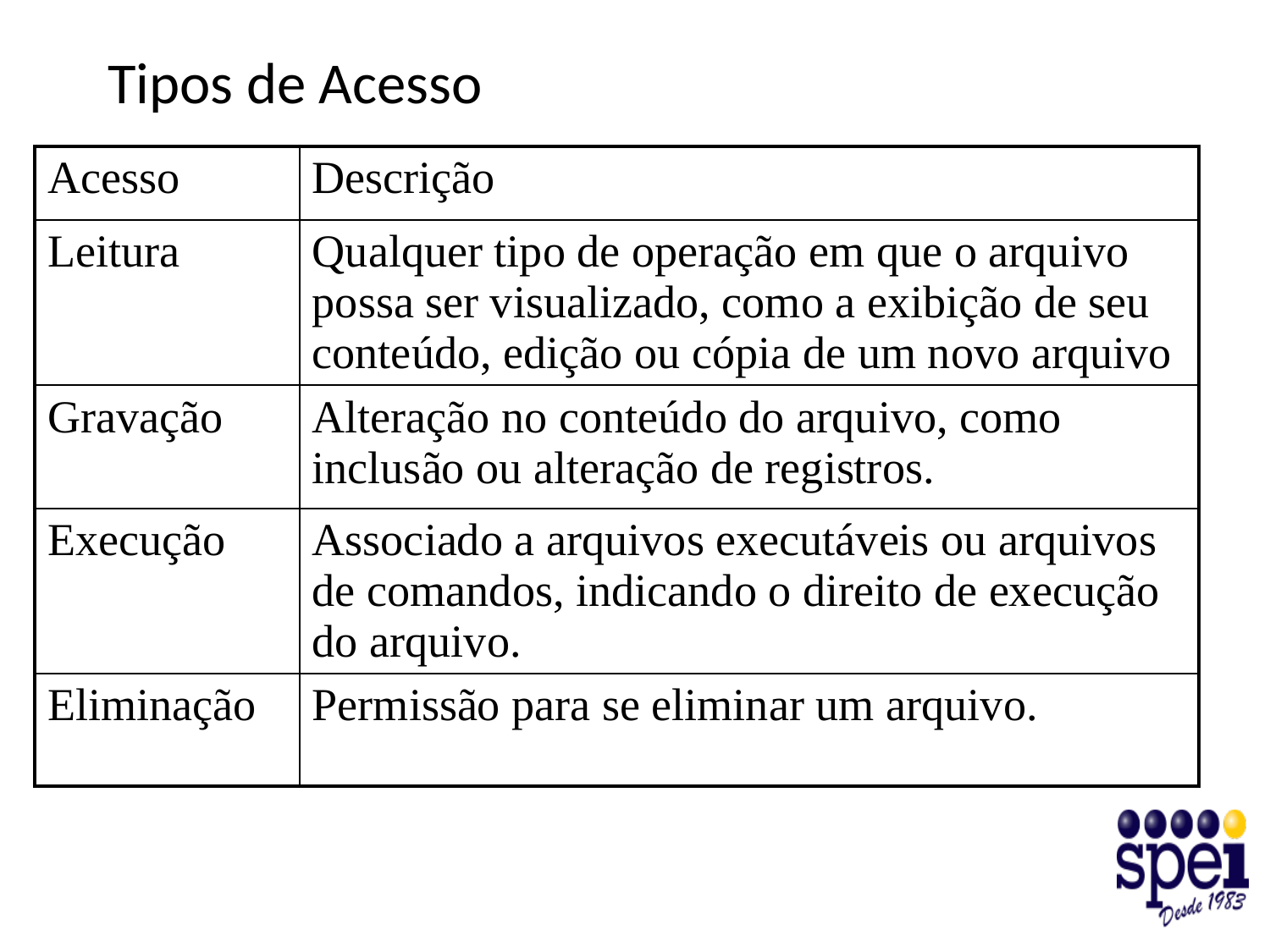

# Tipos de Acesso
| Acesso | Descrição |
| --- | --- |
| Leitura | Qualquer tipo de operação em que o arquivo possa ser visualizado, como a exibição de seu conteúdo, edição ou cópia de um novo arquivo |
| Gravação | Alteração no conteúdo do arquivo, como inclusão ou alteração de registros. |
| Execução | Associado a arquivos executáveis ou arquivos de comandos, indicando o direito de execução do arquivo. |
| Eliminação | Permissão para se eliminar um arquivo. |